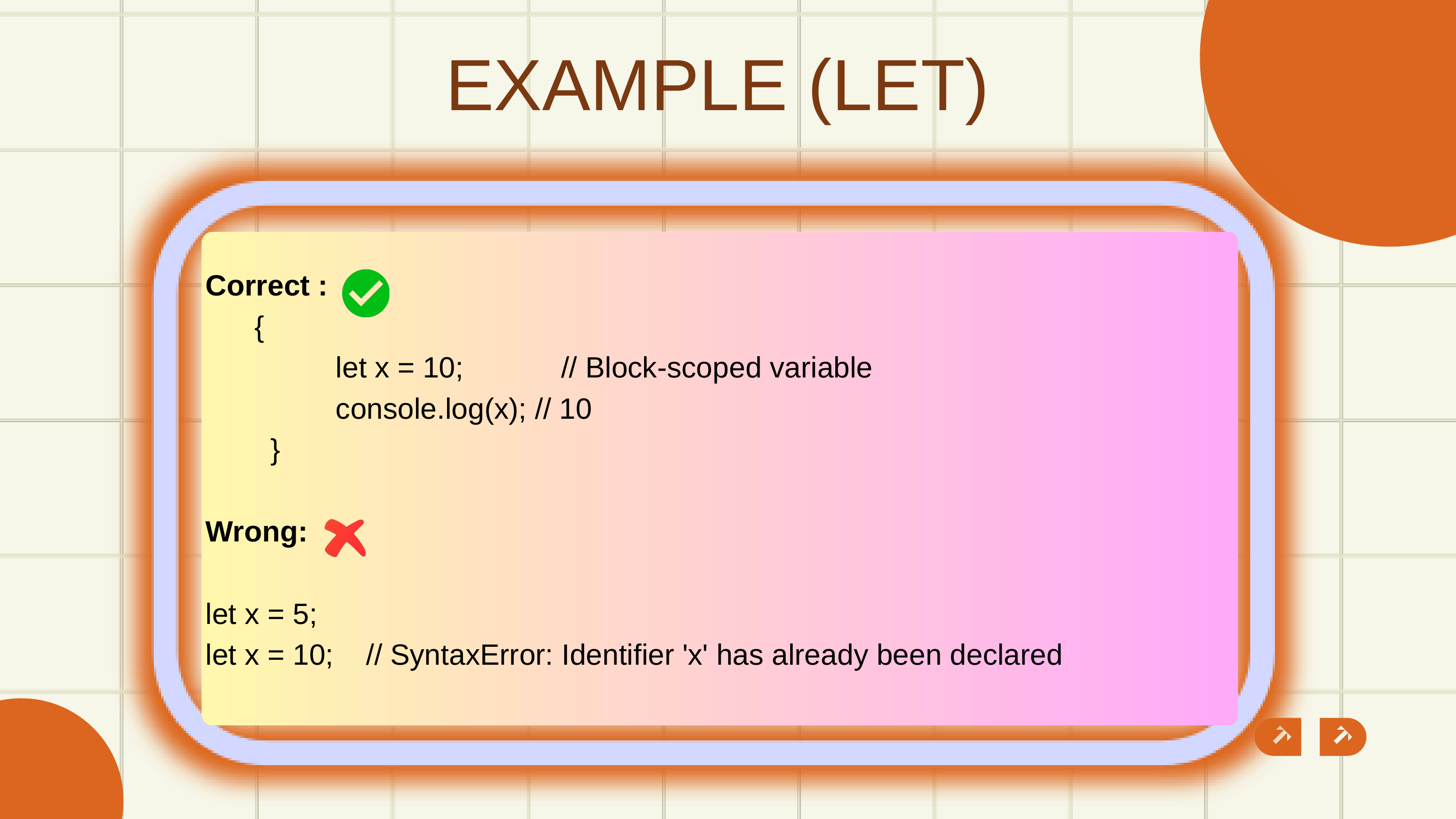

EXAMPLE (LET)

Correct :
      {
                let x = 10;            // Block-scoped variable
                console.log(x); // 10
        }

Wrong:

let x = 5;
let x = 10;    // SyntaxError: Identifier 'x' has already been declared